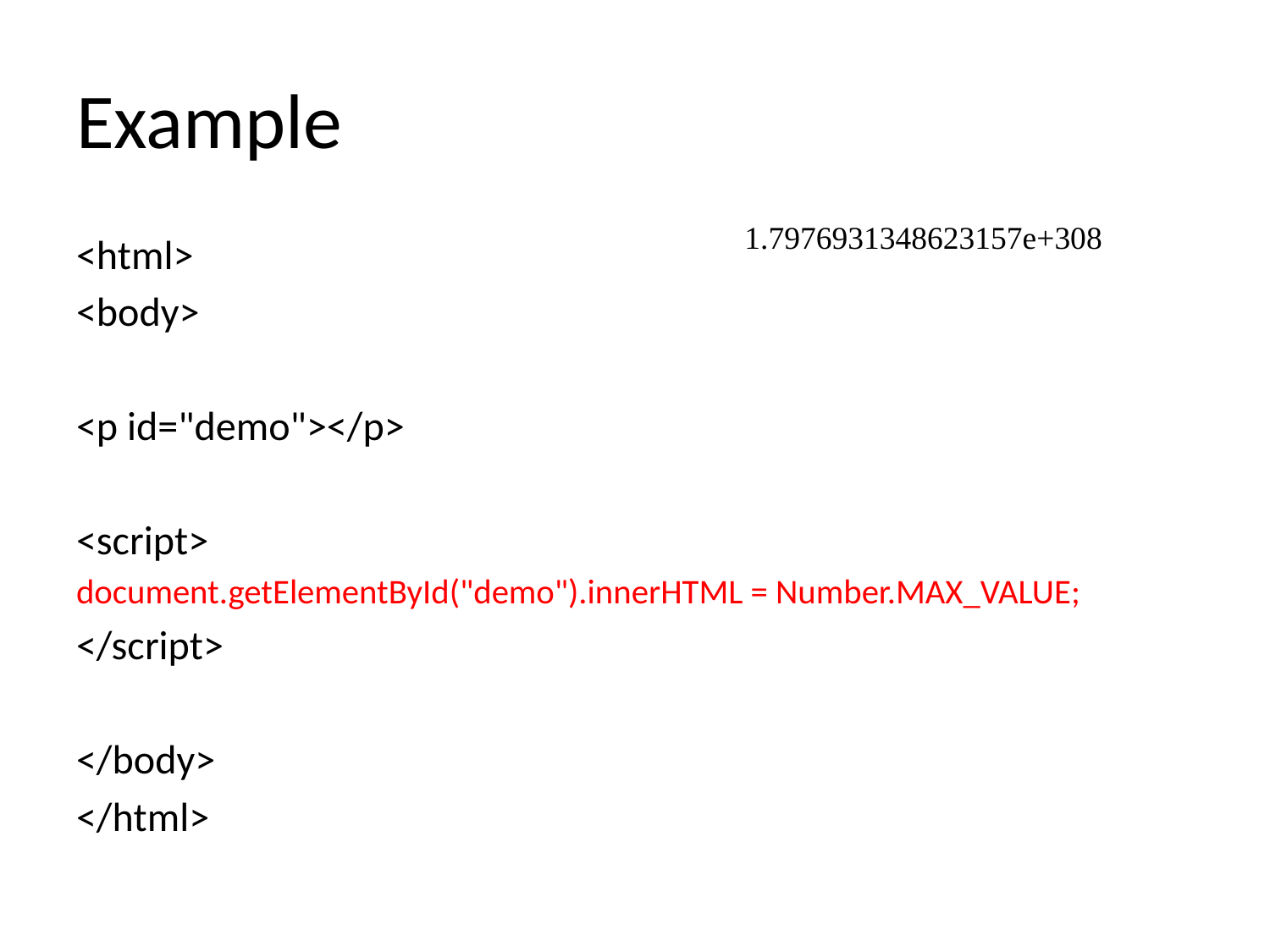

# Example
1.7976931348623157e+308
<html>
<body>

<p id="demo"></p>

<script>
document.getElementById("demo").innerHTML = Number.MAX_VALUE;
</script>

</body>
</html>